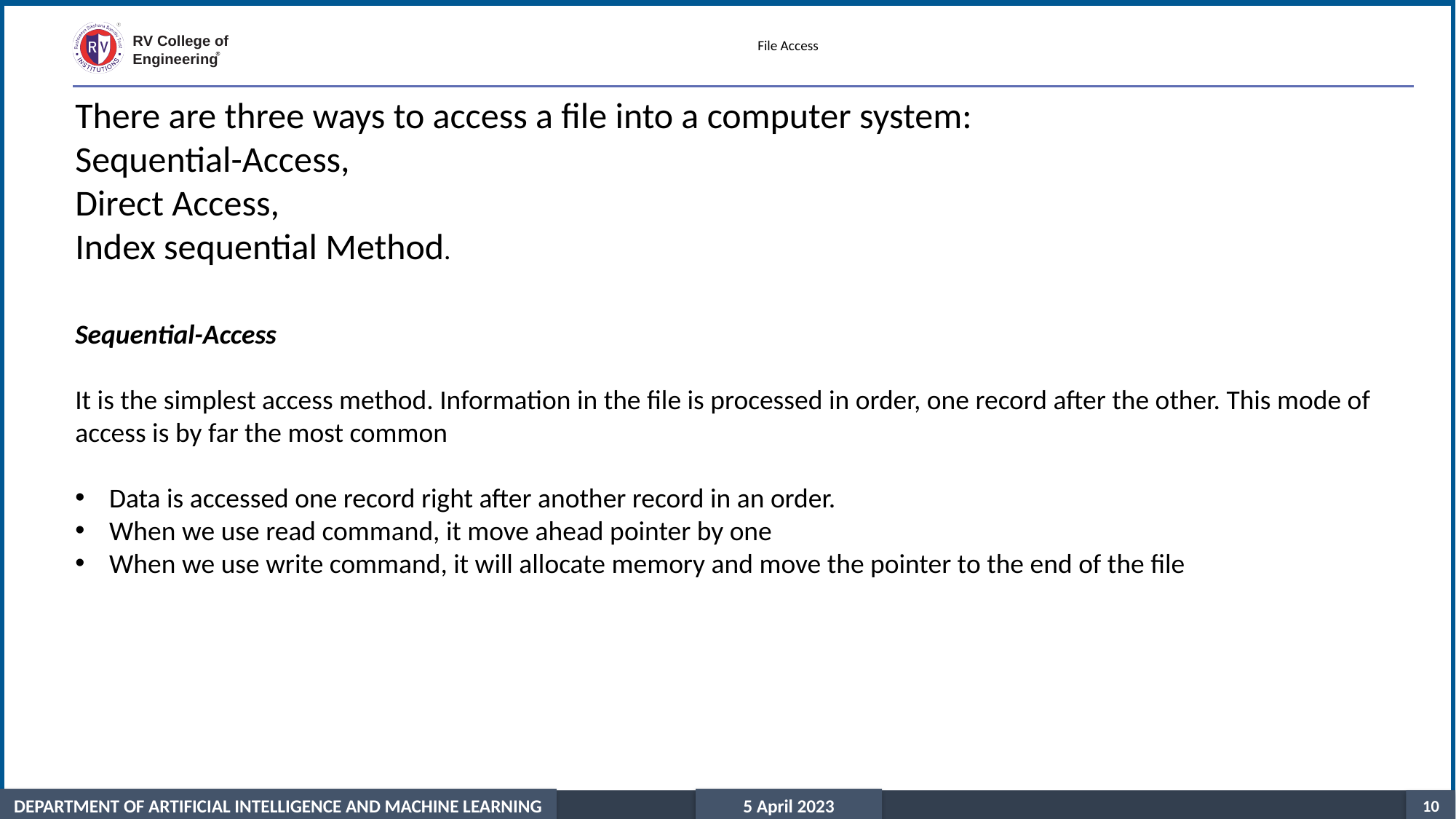

# File Access
There are three ways to access a file into a computer system:
Sequential-Access,
Direct Access,
Index sequential Method.

Sequential-Access

It is the simplest access method. Information in the file is processed in order, one record after the other. This mode of access is by far the most common

Data is accessed one record right after another record in an order.
When we use read command, it move ahead pointer by one
When we use write command, it will allocate memory and move the pointer to the end of the file
after the other. This mode of access is by far the most common